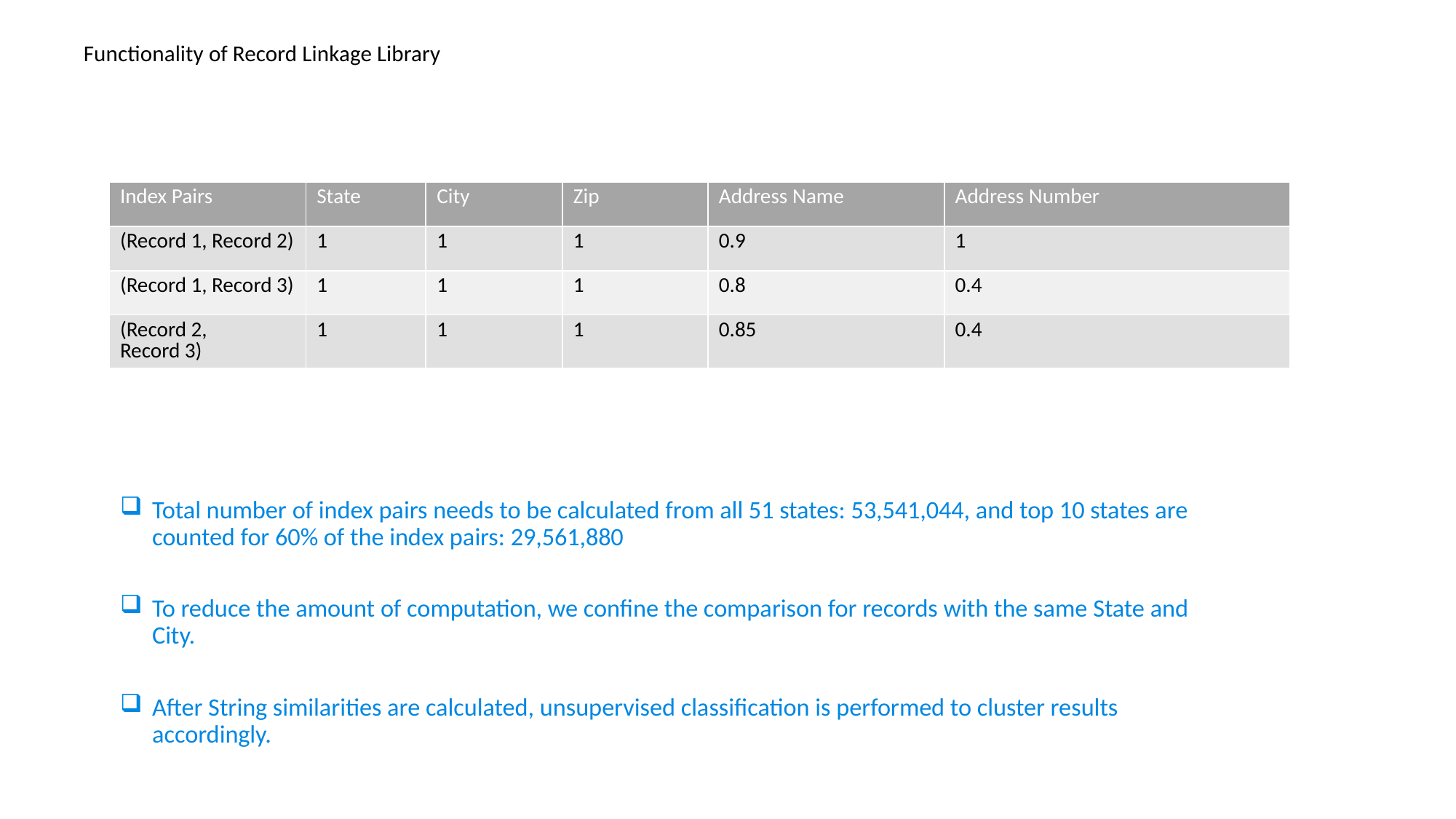

# Functionality of Record Linkage Library
| Index Pairs | State | City | Zip | Address Name | Address Number |
| --- | --- | --- | --- | --- | --- |
| (Record 1, Record 2) | 1 | 1 | 1 | 0.9 | 1 |
| (Record 1, Record 3) | 1 | 1 | 1 | 0.8 | 0.4 |
| (Record 2, Record 3) | 1 | 1 | 1 | 0.85 | 0.4 |
Total number of index pairs needs to be calculated from all 51 states: 53,541,044, and top 10 states are counted for 60% of the index pairs: 29,561,880

To reduce the amount of computation, we confine the comparison for records with the same State and City.

After String similarities are calculated, unsupervised classification is performed to cluster results accordingly.